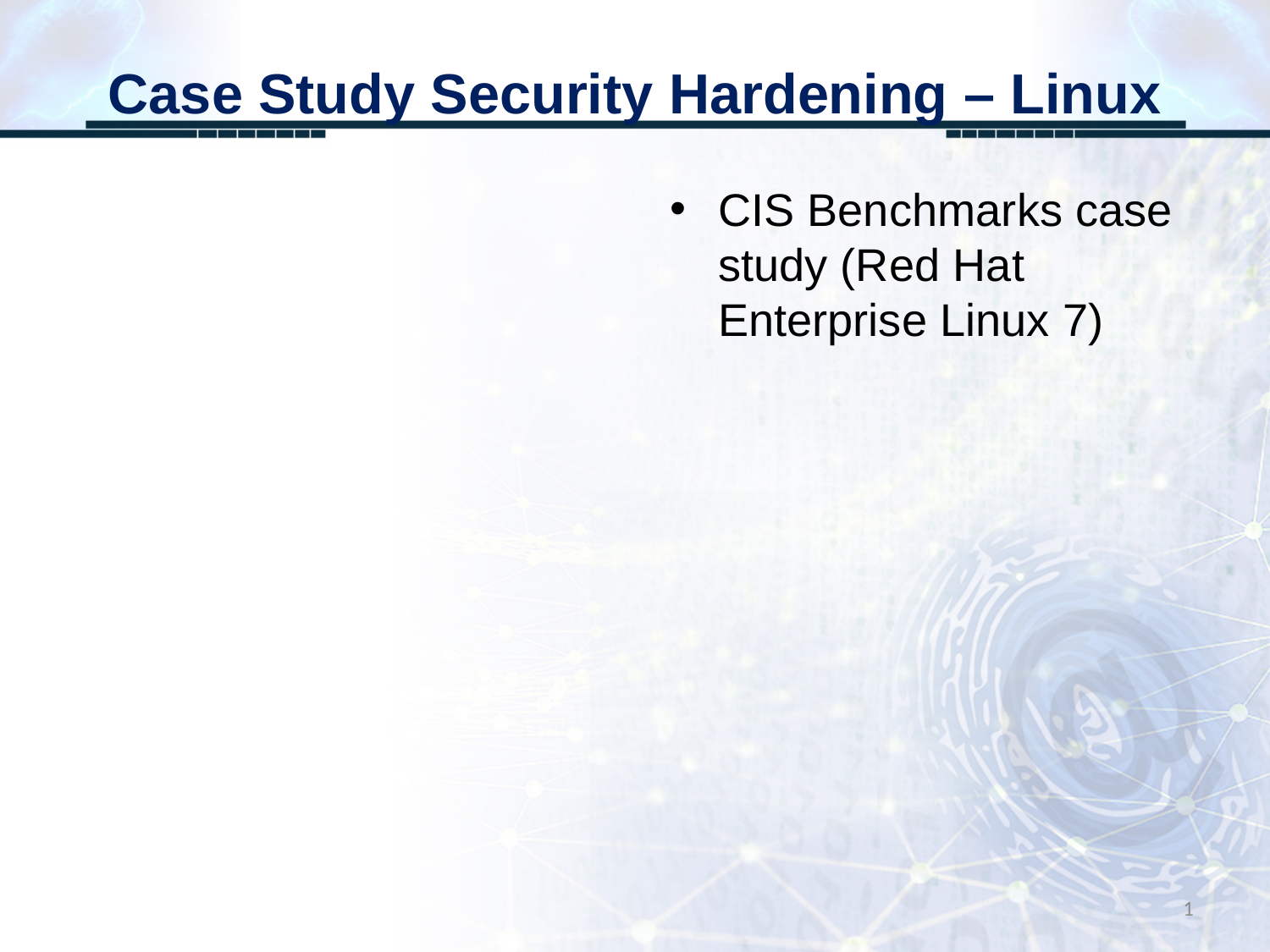

# Case Study Security Hardening – Linux
CIS Benchmarks case study (Red Hat Enterprise Linux 7)
1